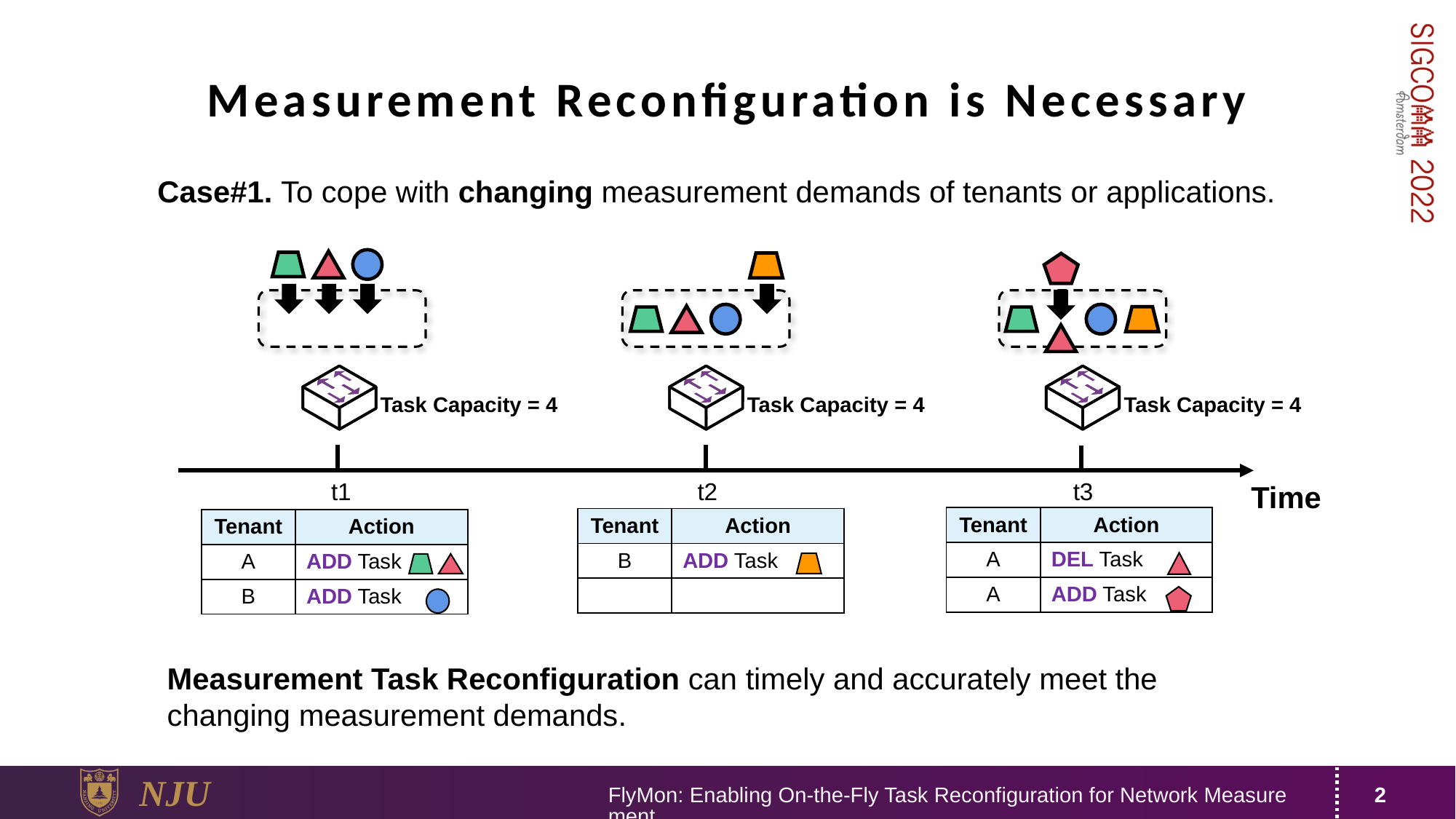

# Measurement Reconfiguration is Necessary
Case#1. To cope with changing measurement demands of tenants or applications.

Task Capacity = 4

Task Capacity = 4

Task Capacity = 4

t1
t2
t3
Time
| Tenant | Action |
| --- | --- |
| A | DEL Task |
| A | ADD Task |
| Tenant | Action |
| --- | --- |
| B | ADD Task |
|  |  |
| Tenant | Action |
| --- | --- |
| A | ADD Task |
| B | ADD Task |

Measurement Task Reconfiguration can timely and accurately meet the changing measurement demands.
FlyMon: Enabling On-the-Fly Task Reconfiguration for Network Measurement
2